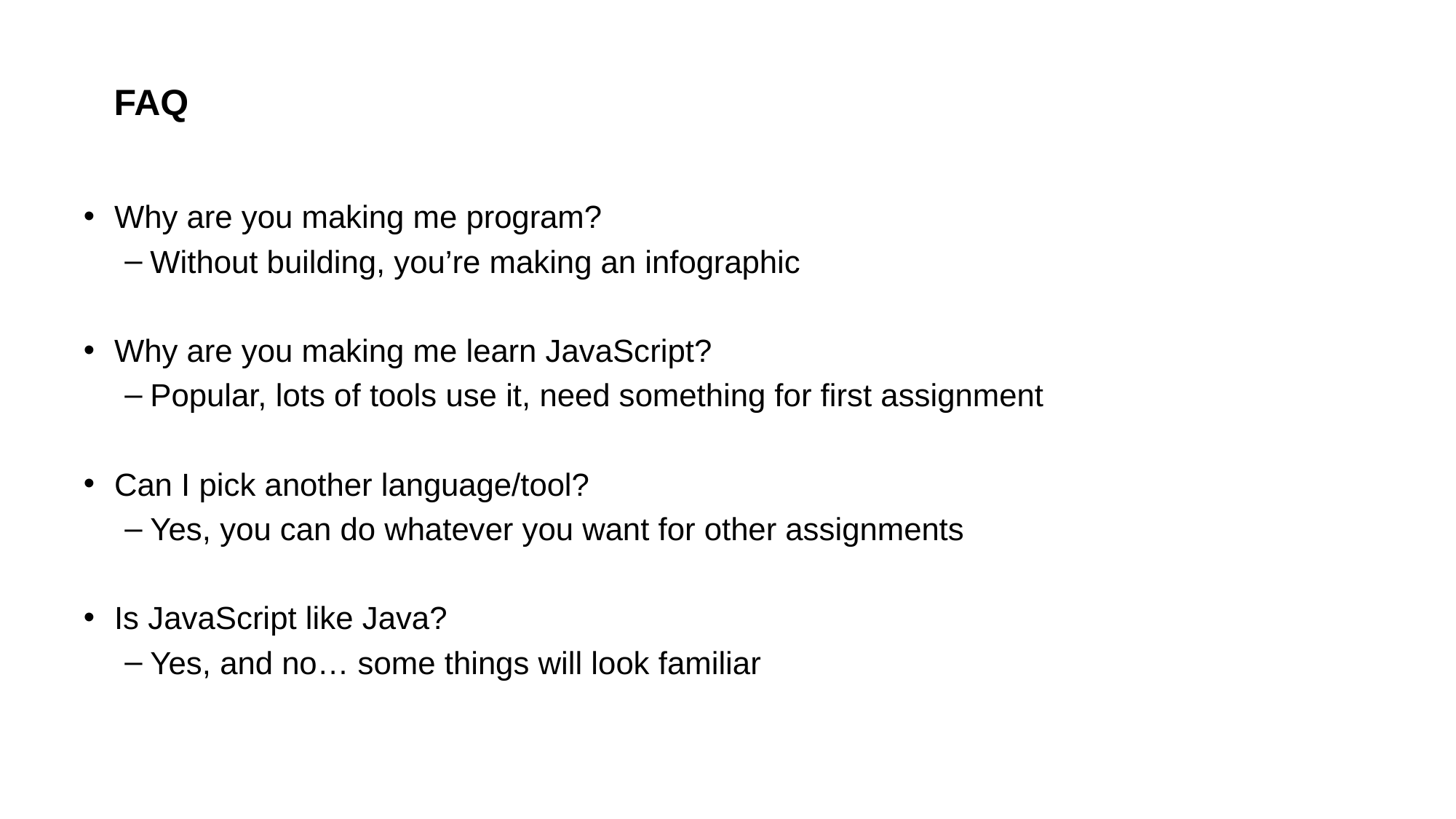

# FAQ
Why are you making me program?
Without building, you’re making an infographic

Why are you making me learn JavaScript?
Popular, lots of tools use it, need something for first assignment

Can I pick another language/tool?
Yes, you can do whatever you want for other assignments

Is JavaScript like Java?
Yes, and no… some things will look familiar